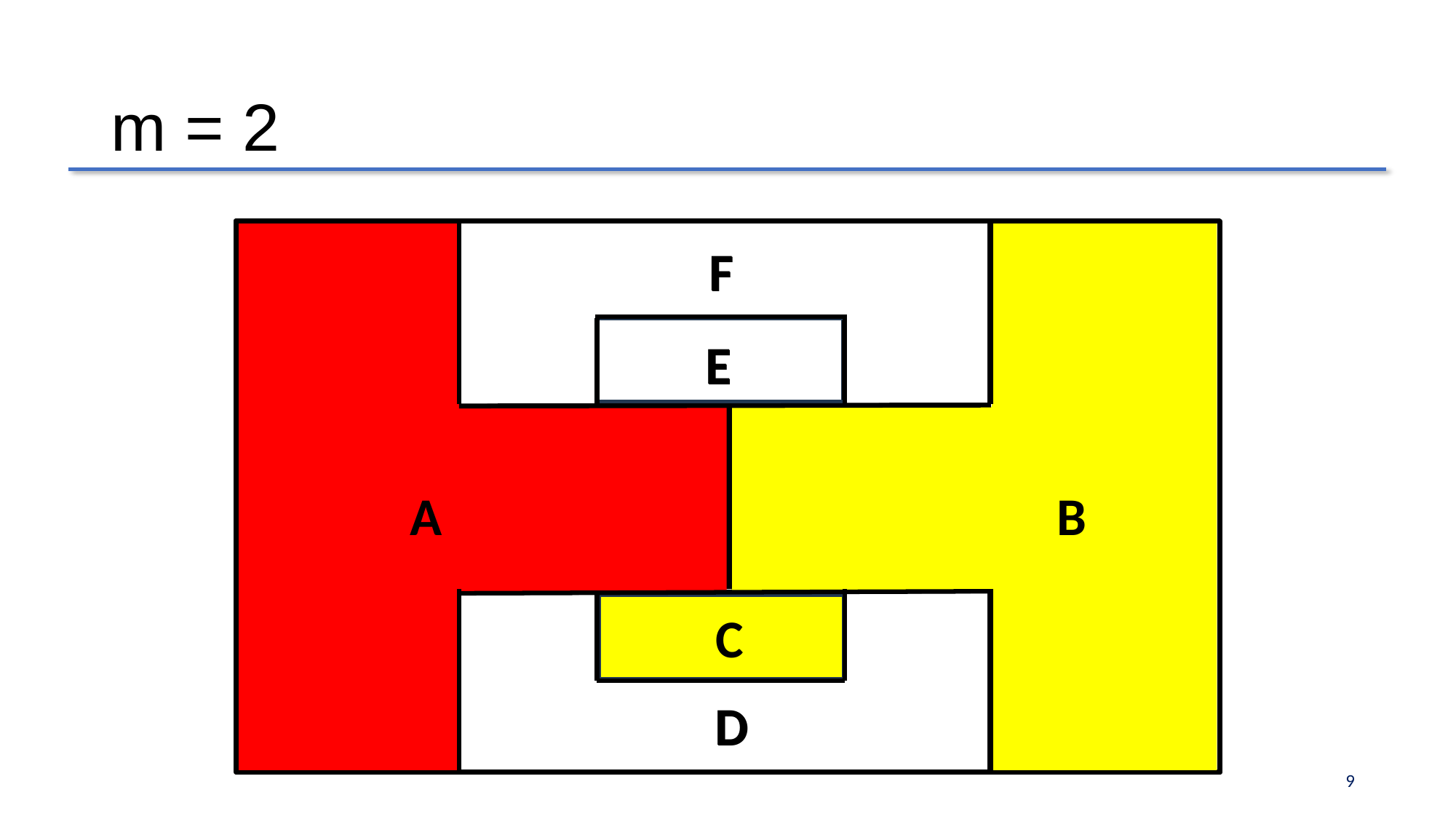

m = 2

F

E

A
B

C

D

F

E

A
B

C

D
9